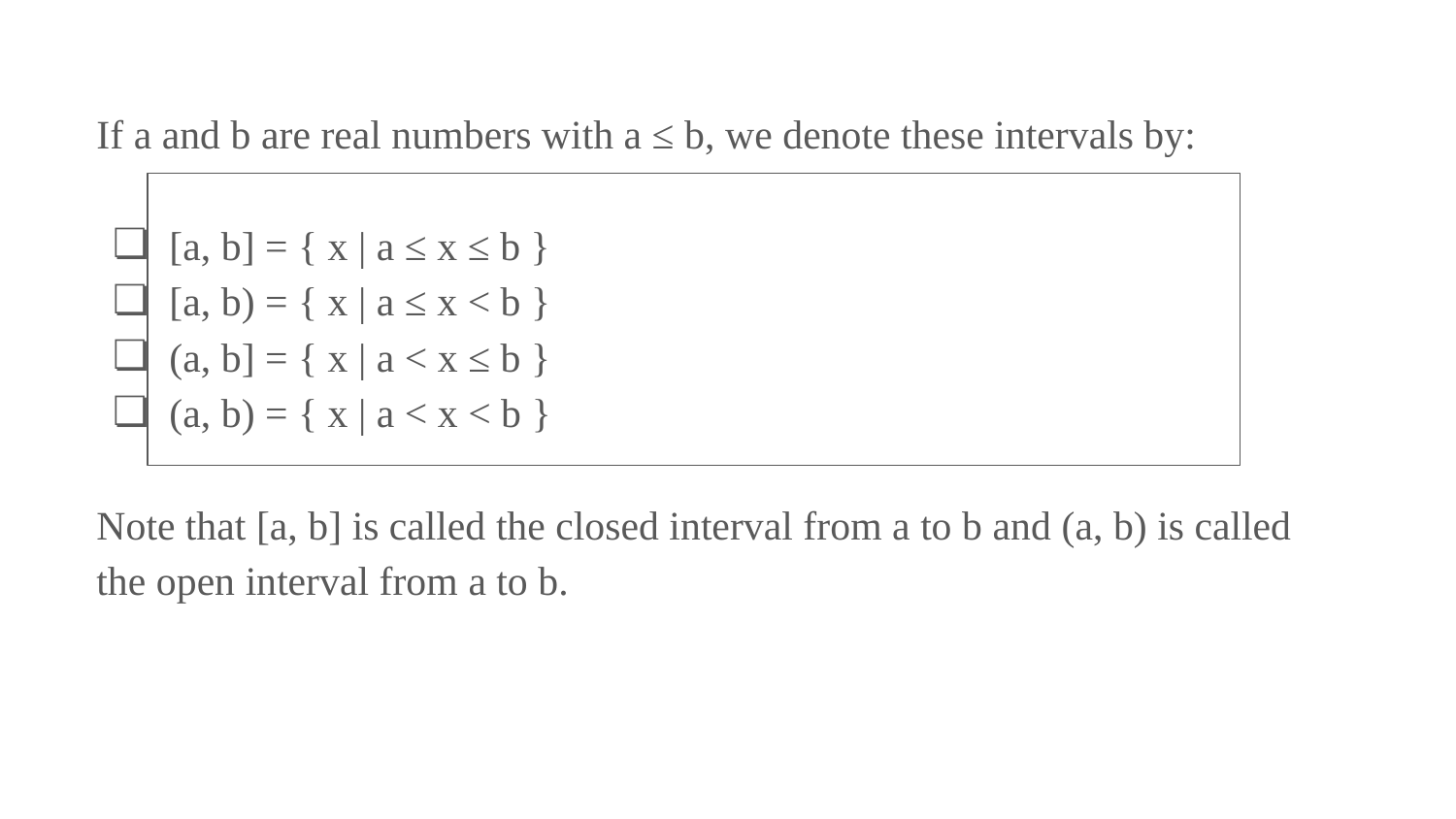

If a and b are real numbers with a ≤ b, we denote these intervals by:

[a, b] = { x | a ≤ x ≤ b }
[a, b) = { x | a ≤ x < b }
(a, b] = { x | a < x ≤ b }
(a, b) = { x | a < x < b }

Note that [a, b] is called the closed interval from a to b and (a, b) is called the open interval from a to b.